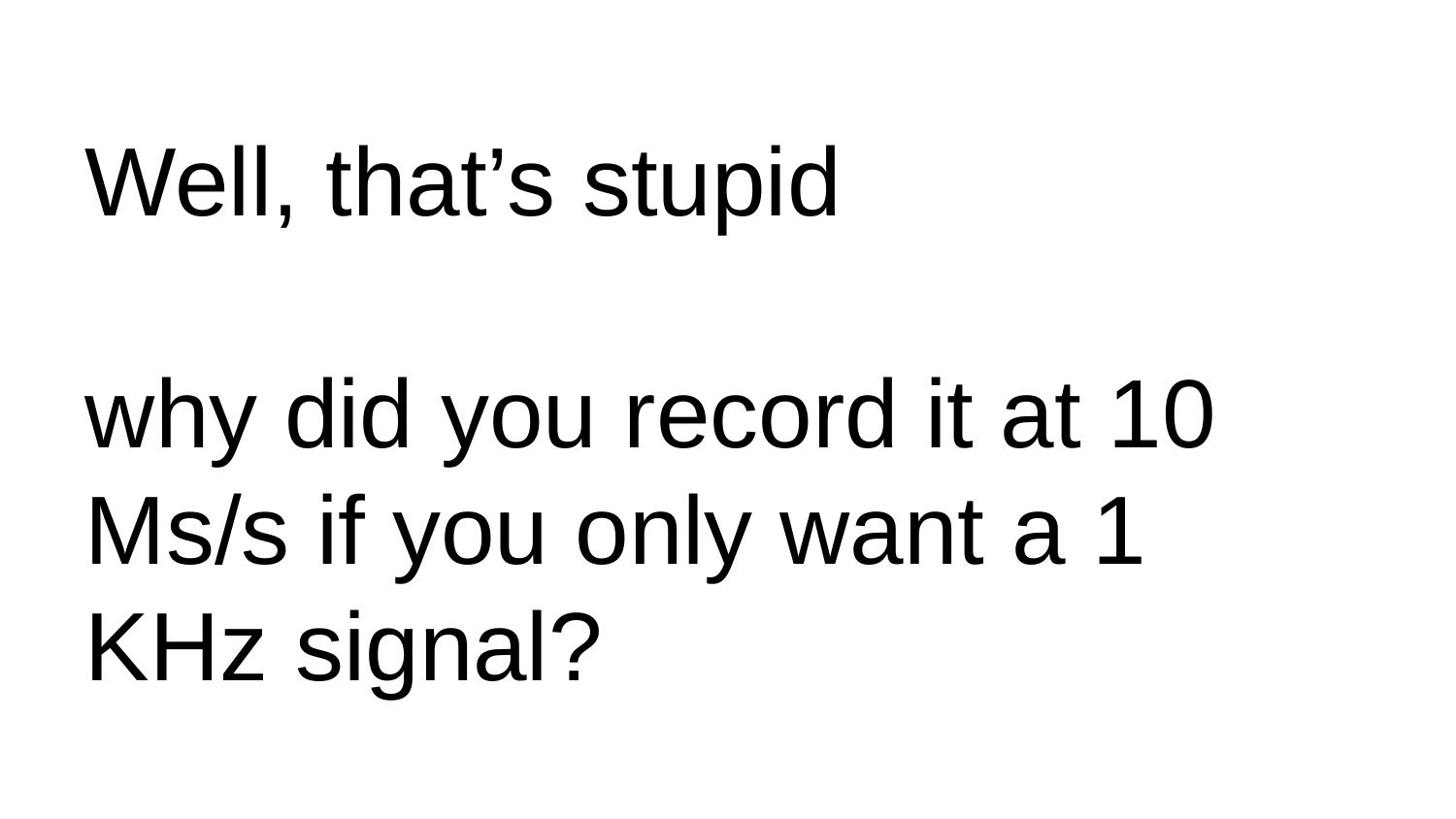

# Well, that’s stupid

why did you record it at 10 Ms/s if you only want a 1 KHz signal?